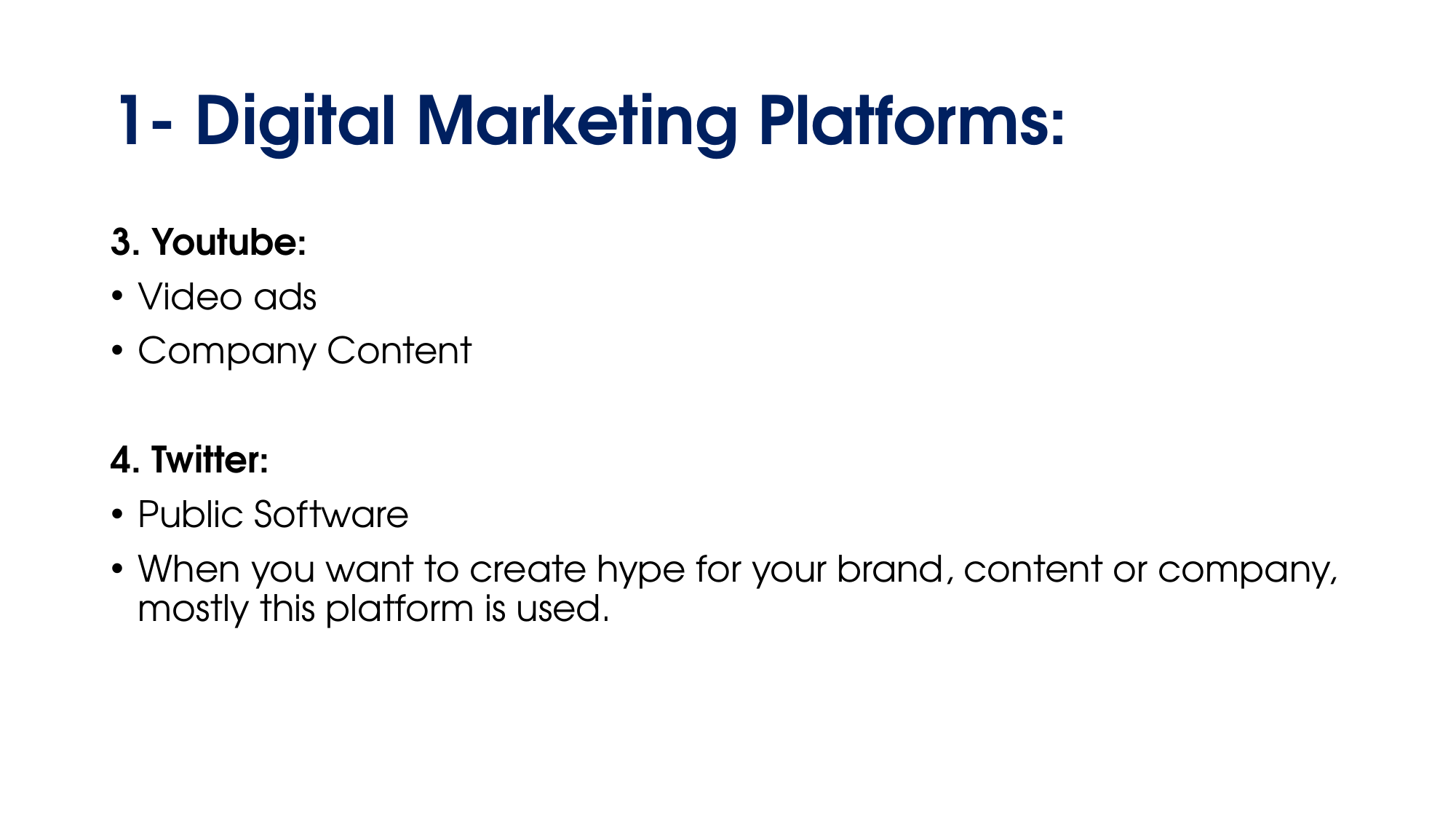

# 1- Digital Marketing Platforms:
3. Youtube:
Video ads
Company Content

4. Twitter:
Public Software
When you want to create hype for your brand, content or company, mostly this platform is used.